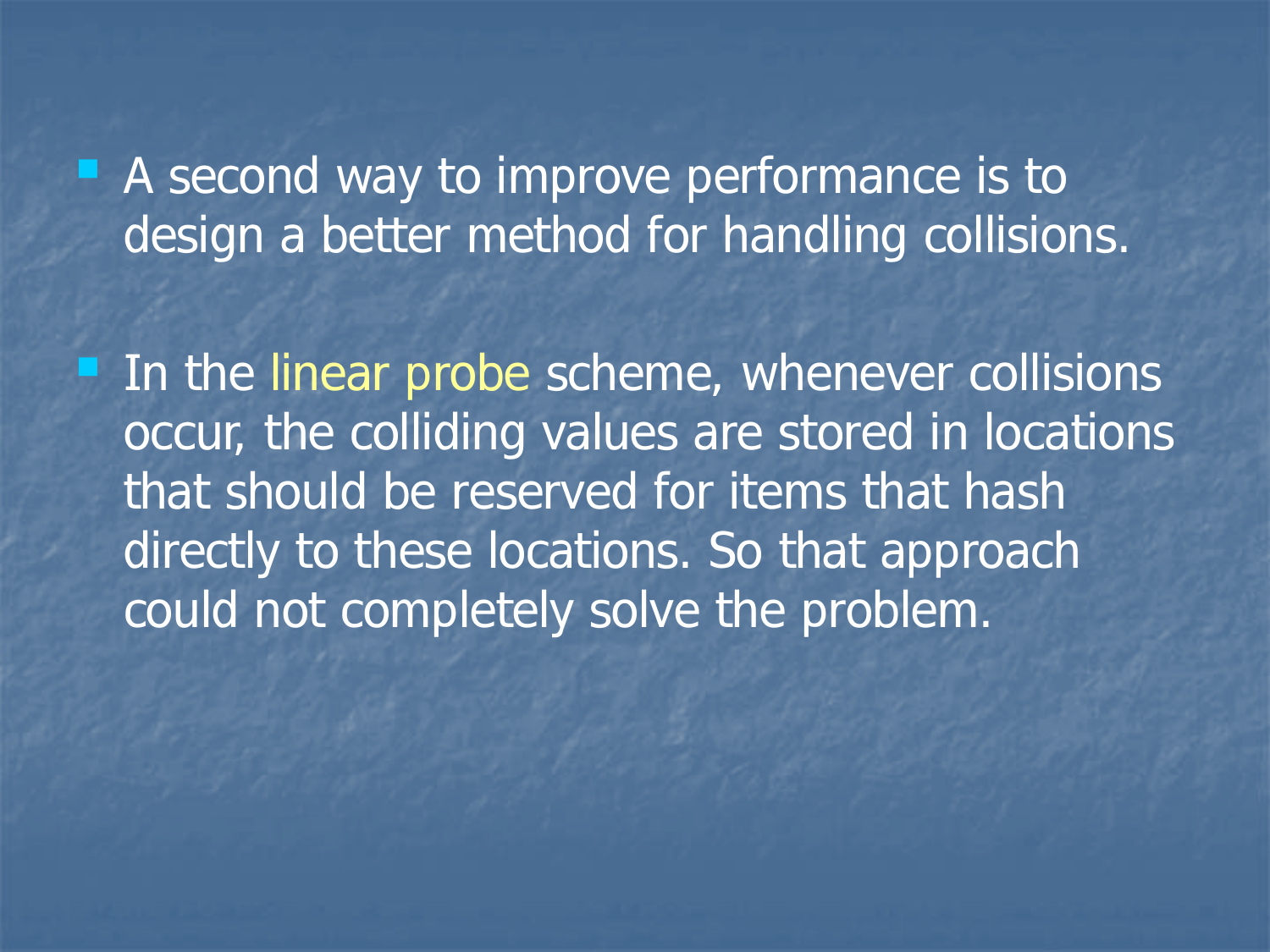

# A second way to improve performance is to design a better method for handling collisions.

In the linear probe scheme, whenever collisions occur, the colliding values are stored in locations that should be reserved for items that hash directly to these locations. So that approach could not completely solve the problem.